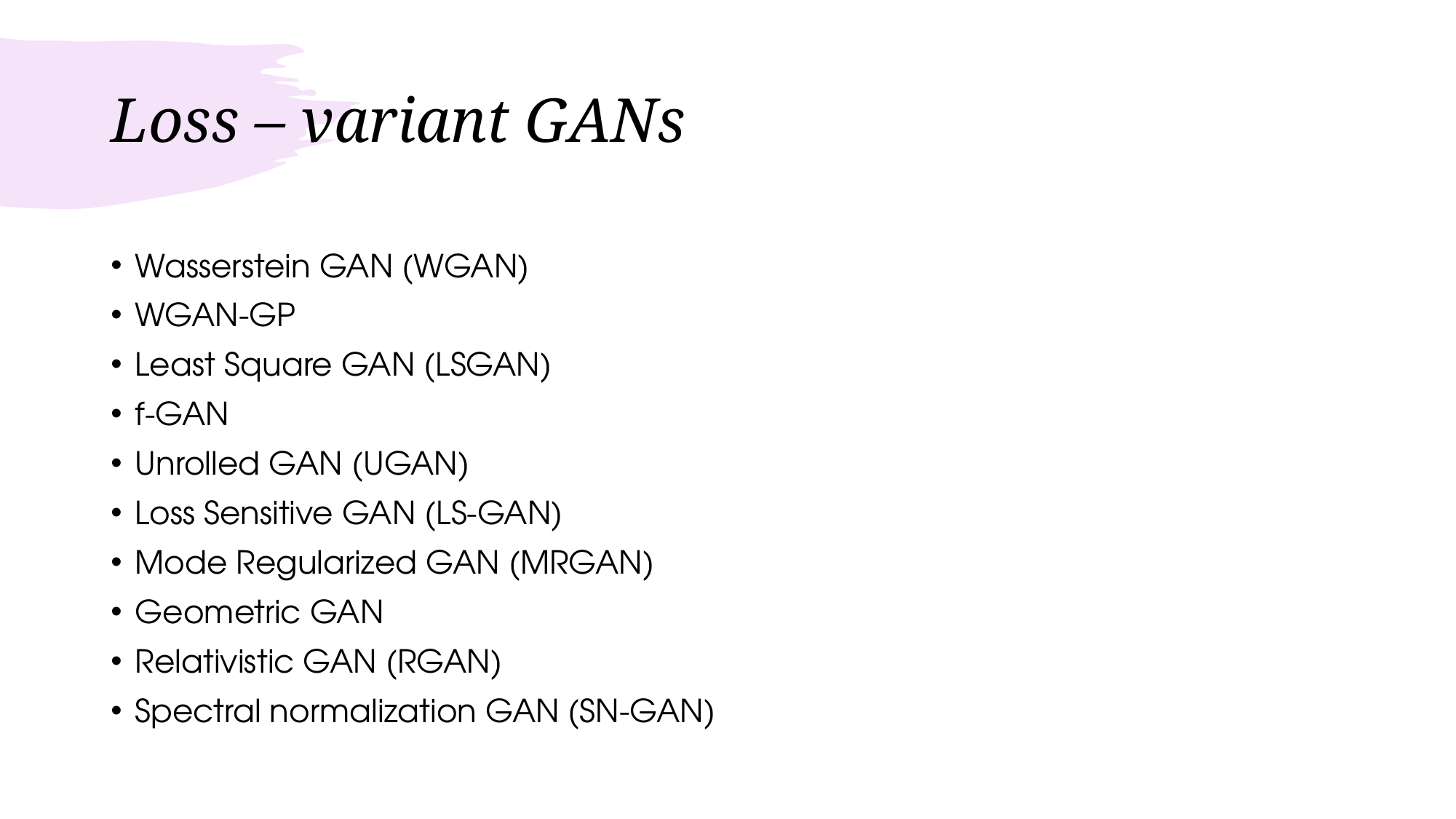

# Loss – variant GANs
Wasserstein GAN (WGAN)
WGAN-GP
Least Square GAN (LSGAN)
f-GAN
Unrolled GAN (UGAN)
Loss Sensitive GAN (LS-GAN)
Mode Regularized GAN (MRGAN)
Geometric GAN
Relativistic GAN (RGAN)
Spectral normalization GAN (SN-GAN)